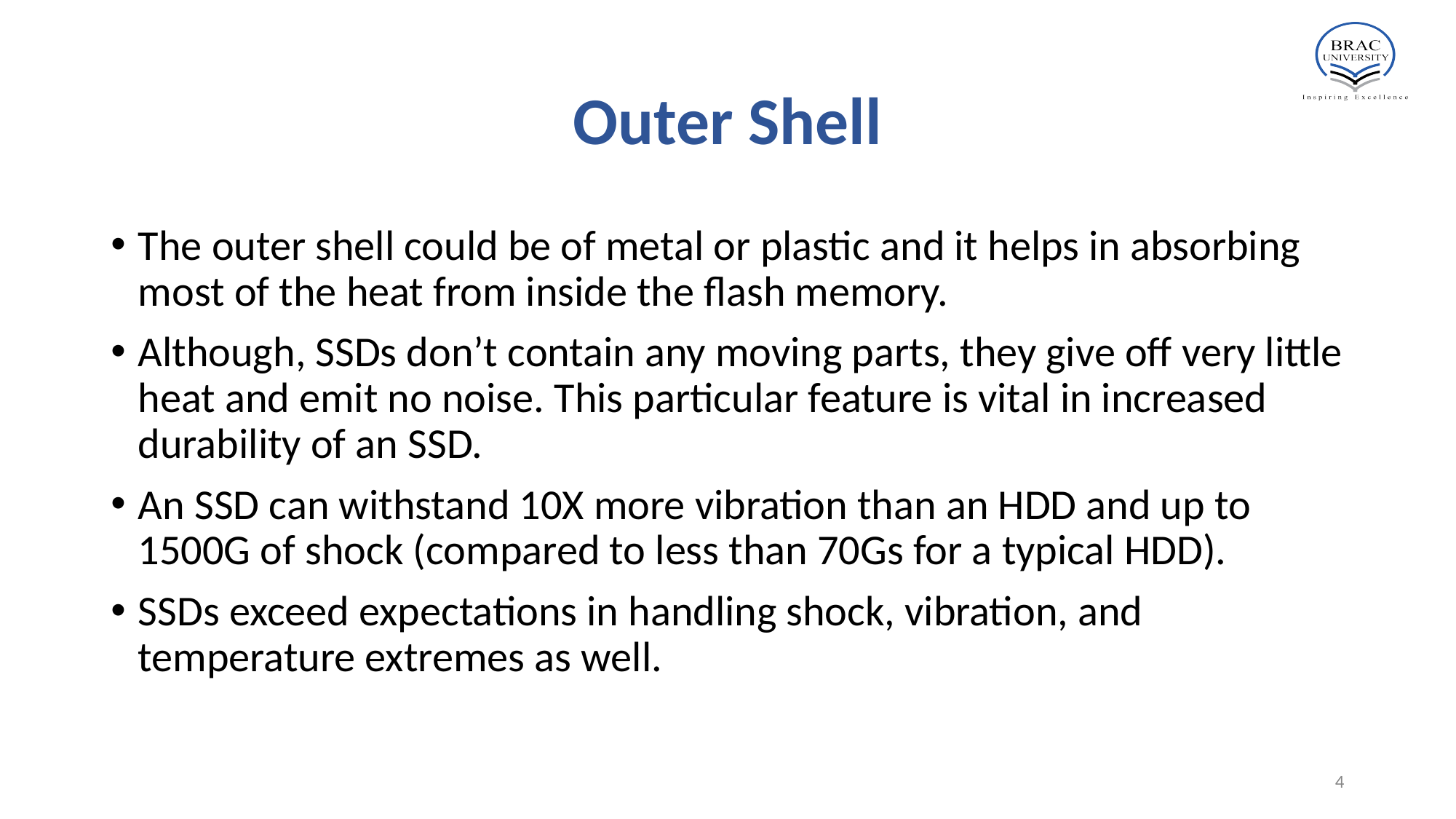

# Outer Shell
The outer shell could be of metal or plastic and it helps in absorbing most of the heat from inside the flash memory.
Although, SSDs don’t contain any moving parts, they give off very little heat and emit no noise. This particular feature is vital in increased durability of an SSD.
An SSD can withstand 10X more vibration than an HDD and up to 1500G of shock (compared to less than 70Gs for a typical HDD).
SSDs exceed expectations in handling shock, vibration, and temperature extremes as well.
4